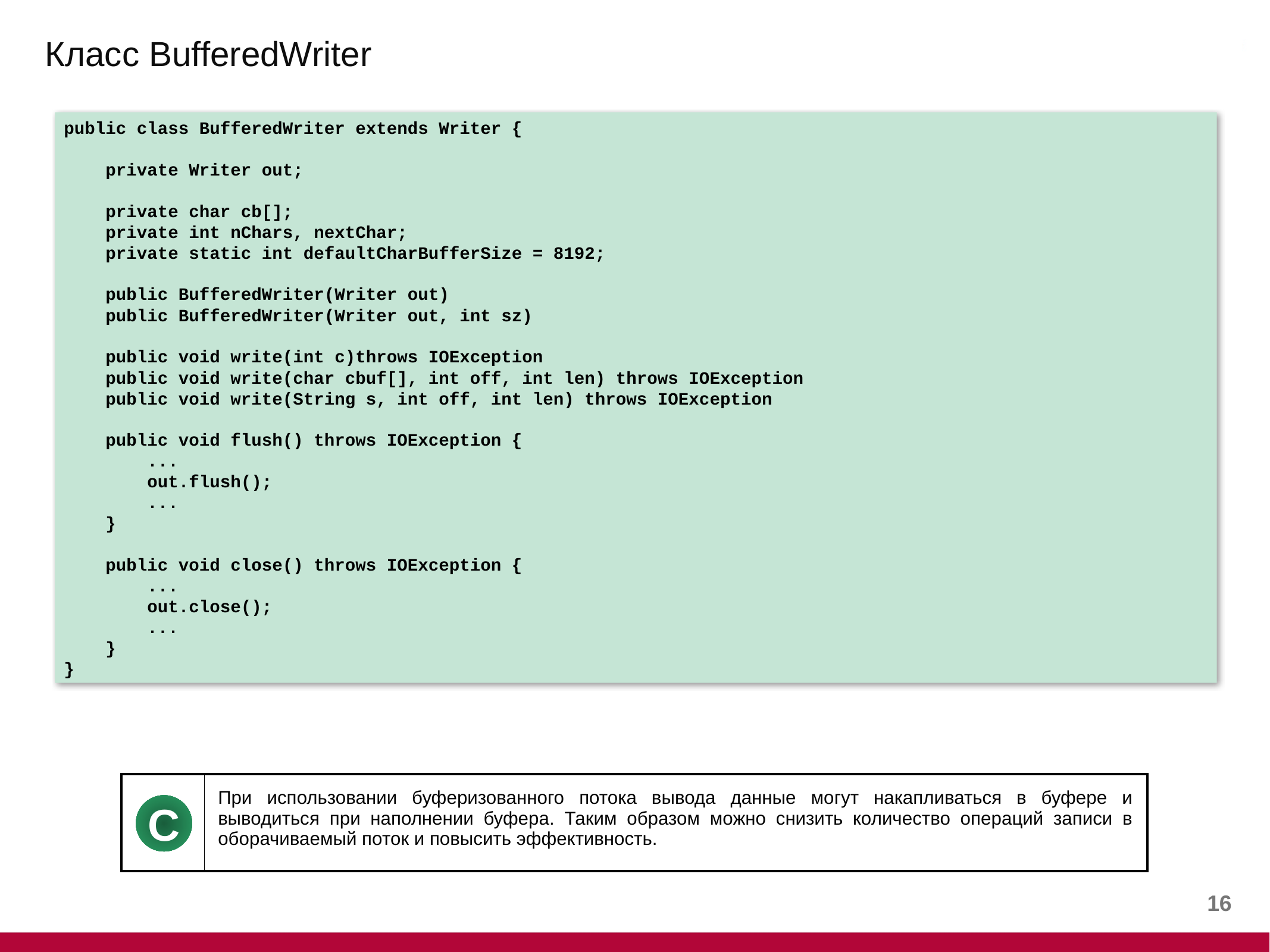

# Класс BufferedWriter

public class BufferedWriter extends Writer {

    private Writer out;

    private char cb[];
    private int nChars, nextChar;
    private static int defaultCharBufferSize = 8192;

    public BufferedWriter(Writer out)
    public BufferedWriter(Writer out, int sz)

    public void write(int c)throws IOException
    public void write(char cbuf[], int off, int len) throws IOException
    public void write(String s, int off, int len) throws IOException

    public void flush() throws IOException {
        ...
        out.flush();
        ...
    }

    public void close() throws IOException {
        ...
        out.close();
        ...
    }
}
|  | При использовании буферизованного потока вывода данные могут накапливаться в буфере и выводиться при наполнении буфера. Таким образом можно снизить количество операций записи в оборачиваемый поток и повысить эффективность. |
| --- | --- |
C
16